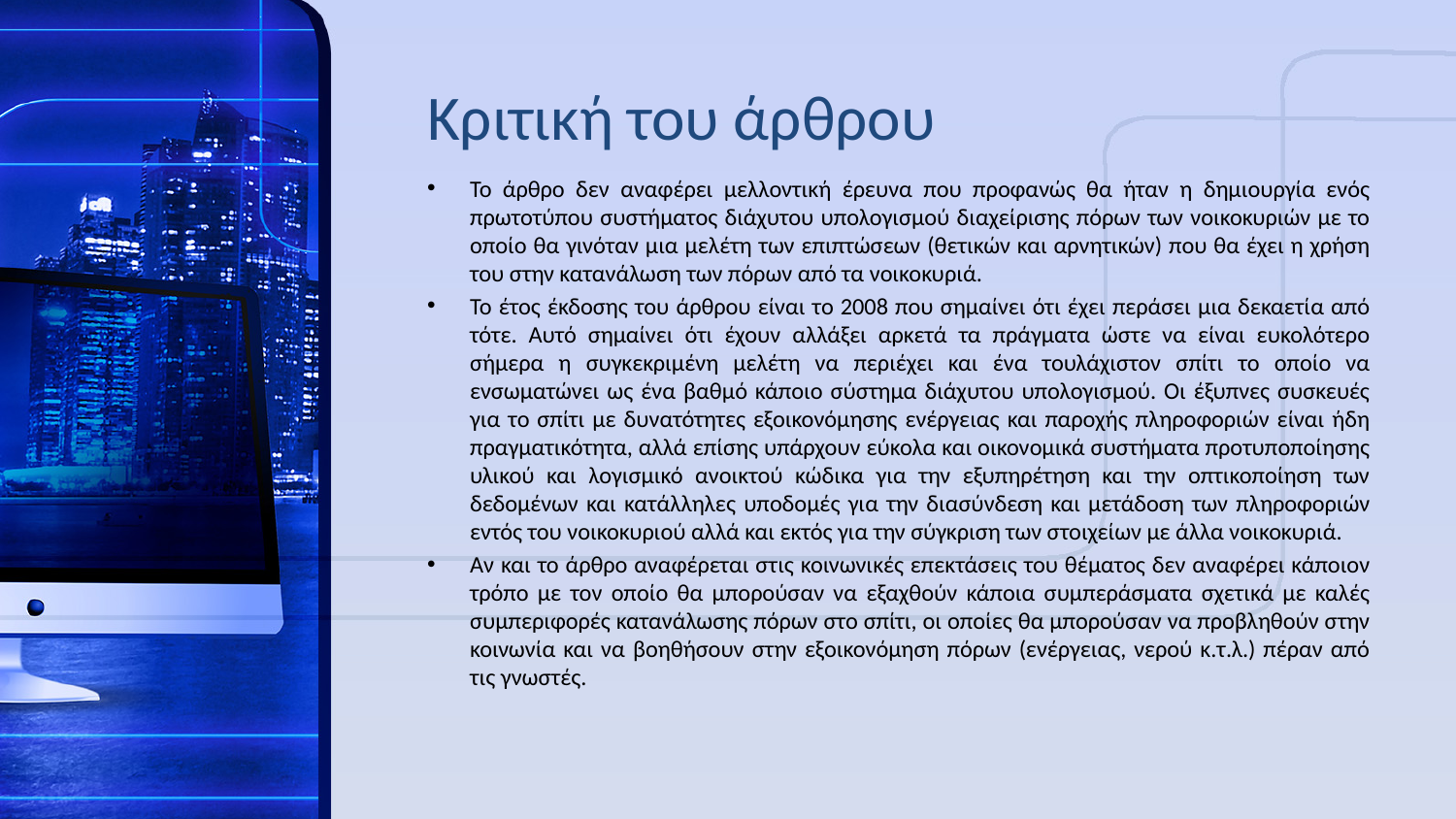

# Κριτική του άρθρου
Το άρθρο δεν αναφέρει μελλοντική έρευνα που προφανώς θα ήταν η δημιουργία ενός πρωτοτύπου συστήματος διάχυτου υπολογισμού διαχείρισης πόρων των νοικοκυριών με το οποίο θα γινόταν μια μελέτη των επιπτώσεων (θετικών και αρνητικών) που θα έχει η χρήση του στην κατανάλωση των πόρων από τα νοικοκυριά.
Το έτος έκδοσης του άρθρου είναι το 2008 που σημαίνει ότι έχει περάσει μια δεκαετία από τότε. Αυτό σημαίνει ότι έχουν αλλάξει αρκετά τα πράγματα ώστε να είναι ευκολότερο σήμερα η συγκεκριμένη μελέτη να περιέχει και ένα τουλάχιστον σπίτι το οποίο να ενσωματώνει ως ένα βαθμό κάποιο σύστημα διάχυτου υπολογισμού. Οι έξυπνες συσκευές για το σπίτι με δυνατότητες εξοικονόμησης ενέργειας και παροχής πληροφοριών είναι ήδη πραγματικότητα, αλλά επίσης υπάρχουν εύκολα και οικονομικά συστήματα προτυποποίησης υλικού και λογισμικό ανοικτού κώδικα για την εξυπηρέτηση και την οπτικοποίηση των δεδομένων και κατάλληλες υποδομές για την διασύνδεση και μετάδοση των πληροφοριών εντός του νοικοκυριού αλλά και εκτός για την σύγκριση των στοιχείων με άλλα νοικοκυριά.
Αν και το άρθρο αναφέρεται στις κοινωνικές επεκτάσεις του θέματος δεν αναφέρει κάποιον τρόπο με τον οποίο θα μπορούσαν να εξαχθούν κάποια συμπεράσματα σχετικά με καλές συμπεριφορές κατανάλωσης πόρων στο σπίτι, οι οποίες θα μπορούσαν να προβληθούν στην κοινωνία και να βοηθήσουν στην εξοικονόμηση πόρων (ενέργειας, νερού κ.τ.λ.) πέραν από τις γνωστές.